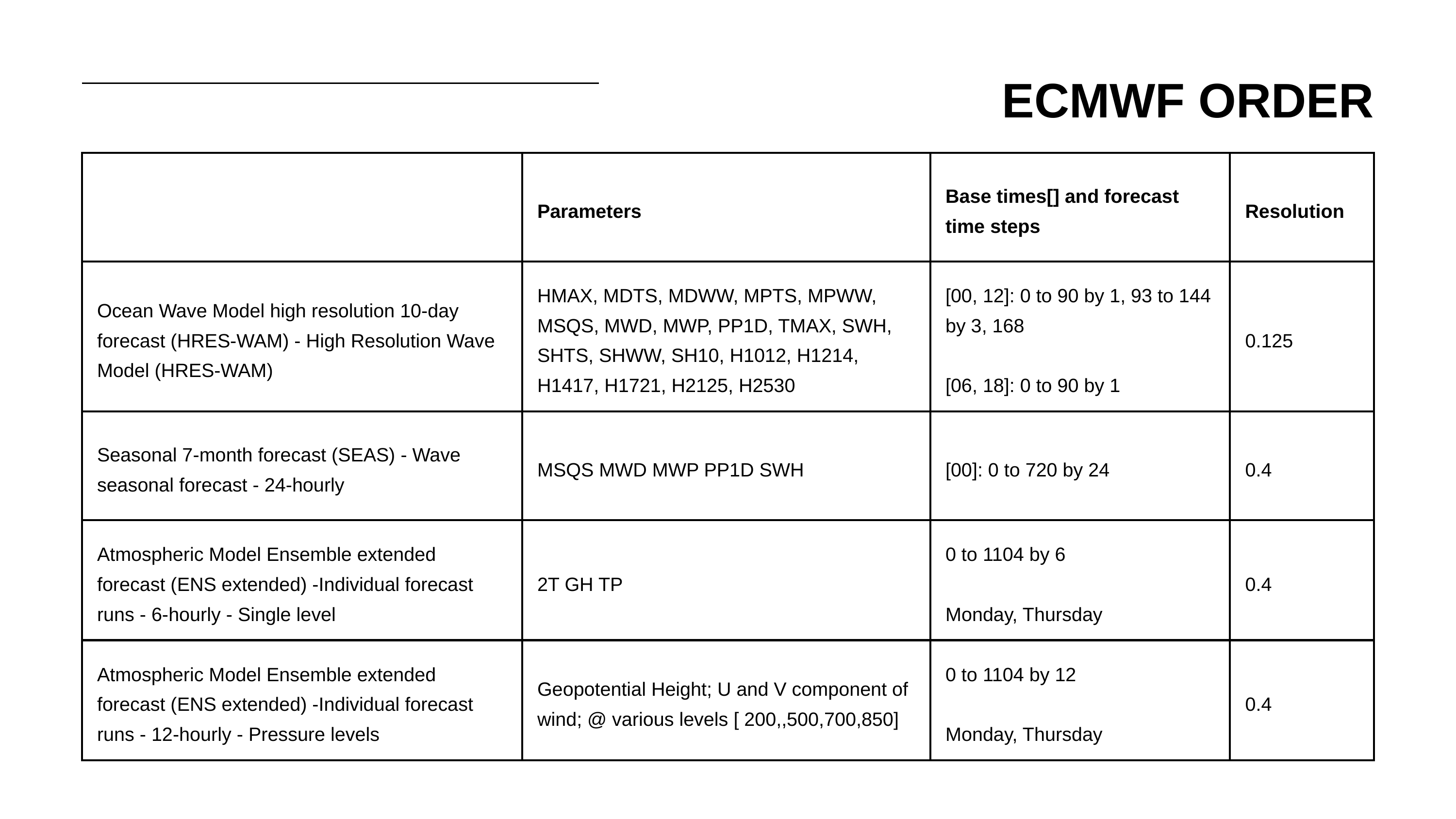

ECMWF ORDER
|  | Parameters | Base times[] and forecast time steps | Resolution |
| --- | --- | --- | --- |
| Ocean Wave Model high resolution 10-day forecast (HRES-WAM) - High Resolution Wave Model (HRES-WAM) | HMAX, MDTS, MDWW, MPTS, MPWW, MSQS, MWD, MWP, PP1D, TMAX, SWH, SHTS, SHWW, SH10, H1012, H1214, H1417, H1721, H2125, H2530 | [00, 12]: 0 to 90 by 1, 93 to 144 by 3, 168 [06, 18]: 0 to 90 by 1 | 0.125 |
| Seasonal 7-month forecast (SEAS) - Wave seasonal forecast - 24-hourly | MSQS MWD MWP PP1D SWH | [00]: 0 to 720 by 24 | 0.4 |
| Atmospheric Model Ensemble extended forecast (ENS extended) -Individual forecast runs - 6-hourly - Single level | 2T GH TP | 0 to 1104 by 6 Monday, Thursday | 0.4 |
| Atmospheric Model Ensemble extended forecast (ENS extended) -Individual forecast runs - 12-hourly - Pressure levels | Geopotential Height; U and V component of wind; @ various levels [ 200,,500,700,850] | 0 to 1104 by 12 Monday, Thursday | 0.4 |